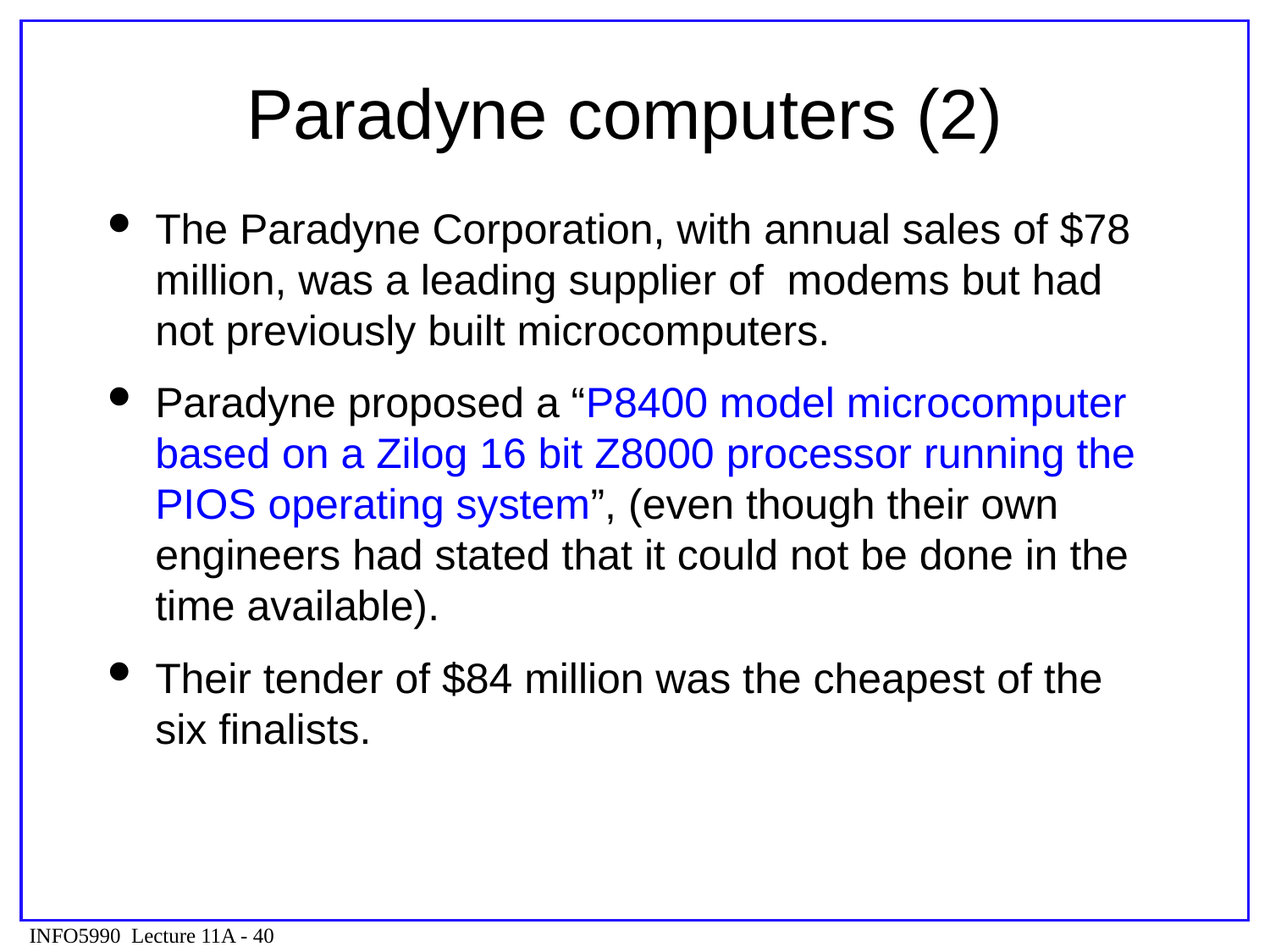

# Paradyne computers (2)
The Paradyne Corporation, with annual sales of $78 million, was a leading supplier of  modems but had not previously built microcomputers.
Paradyne proposed a “P8400 model microcomputer based on a Zilog 16 bit Z8000 processor running the PIOS operating system”, (even though their own engineers had stated that it could not be done in the time available).
Their tender of $84 million was the cheapest of the six finalists.